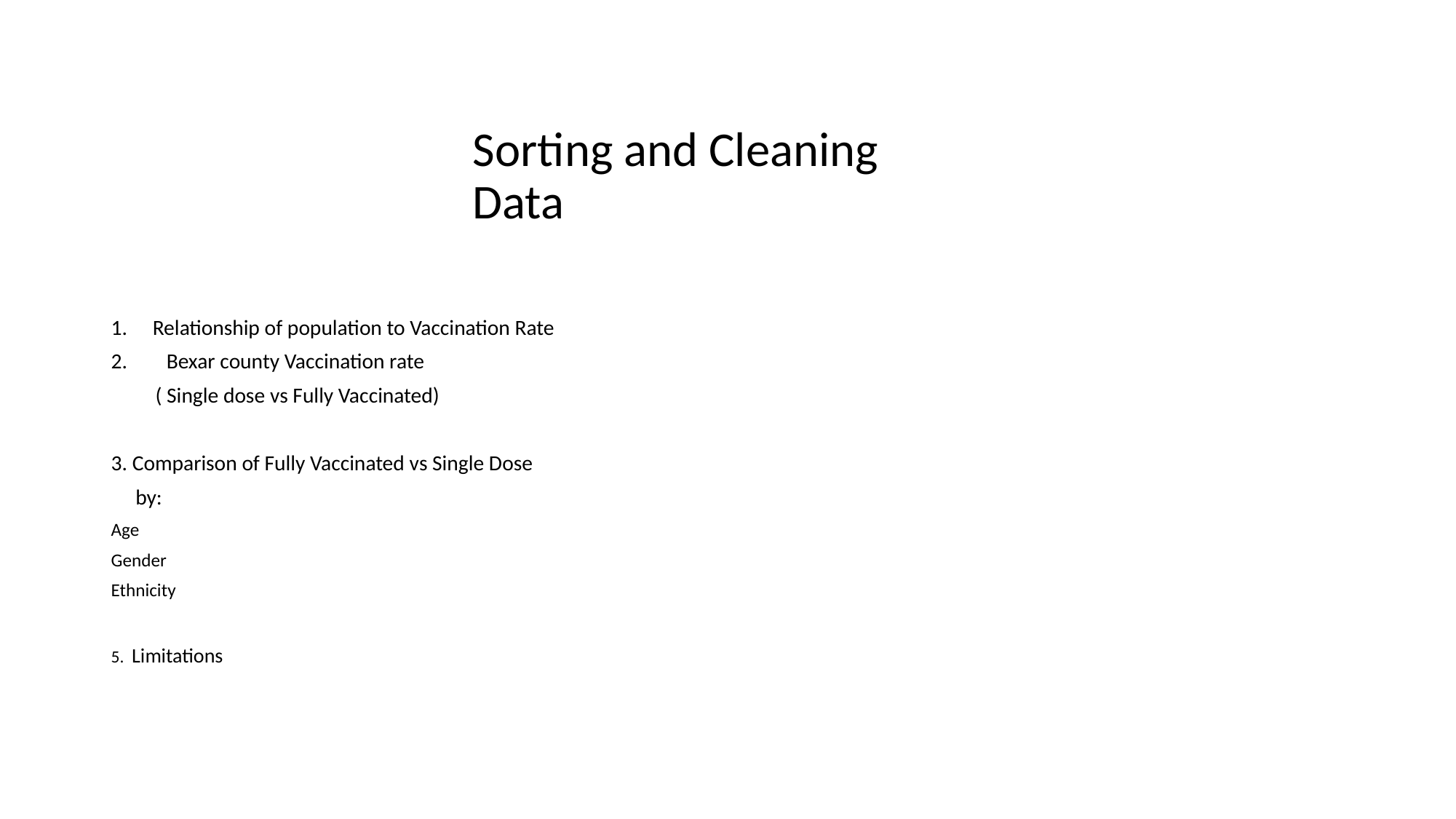

# Sorting and Cleaning Data

Relationship of population to Vaccination Rate
Bexar county Vaccination rate
         ( Single dose vs Fully Vaccinated)

3. Comparison of Fully Vaccinated vs Single Dose
     by:
Age
Gender
Ethnicity

5.  Limitations